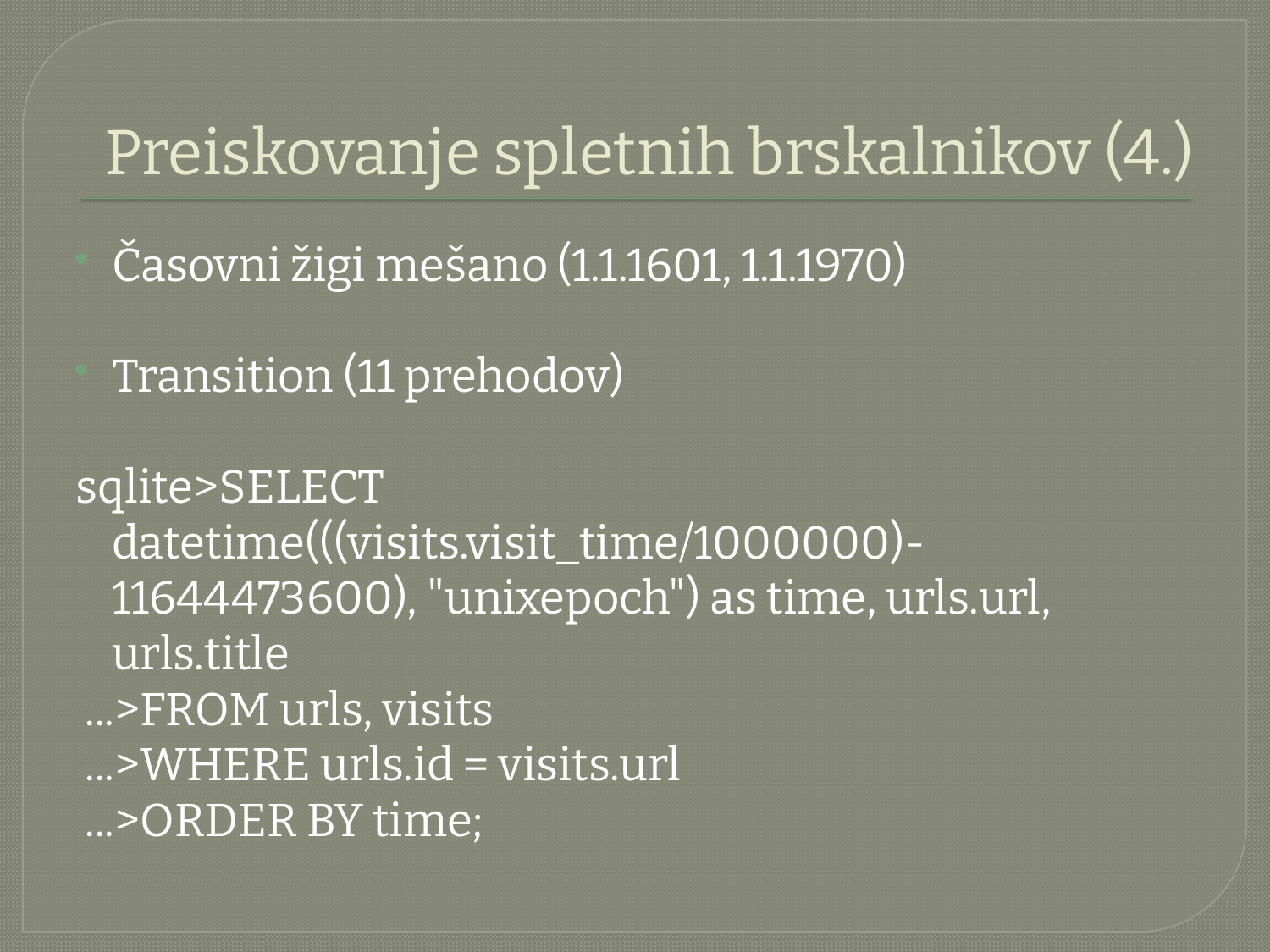

# Preiskovanje spletnih brskalnikov (4.)
Časovni žigi mešano (1.1.1601, 1.1.1970)

Transition (11 prehodov)

sqlite>SELECT datetime(((visits.visit_time/1000000)-11644473600), "unixepoch") as time, urls.url, urls.title
 ...>FROM urls, visits
 ...>WHERE urls.id = visits.url
 ...>ORDER BY time;